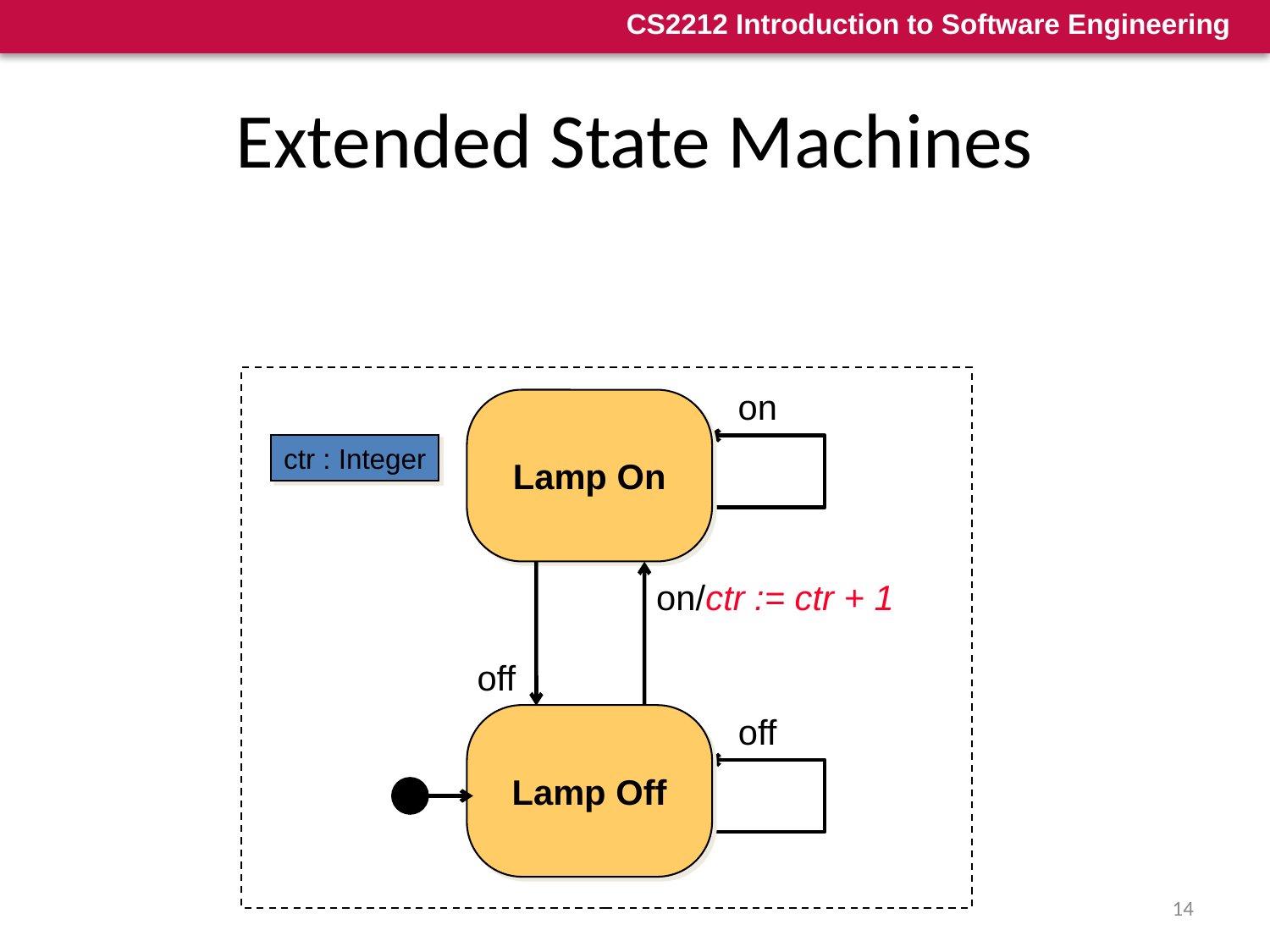

# Extended State Machines
Addition of variables (“extended state”)

on

Lamp On

off

on/ctr := ctr + 1
off

Lamp Off

ctr : Integer
14